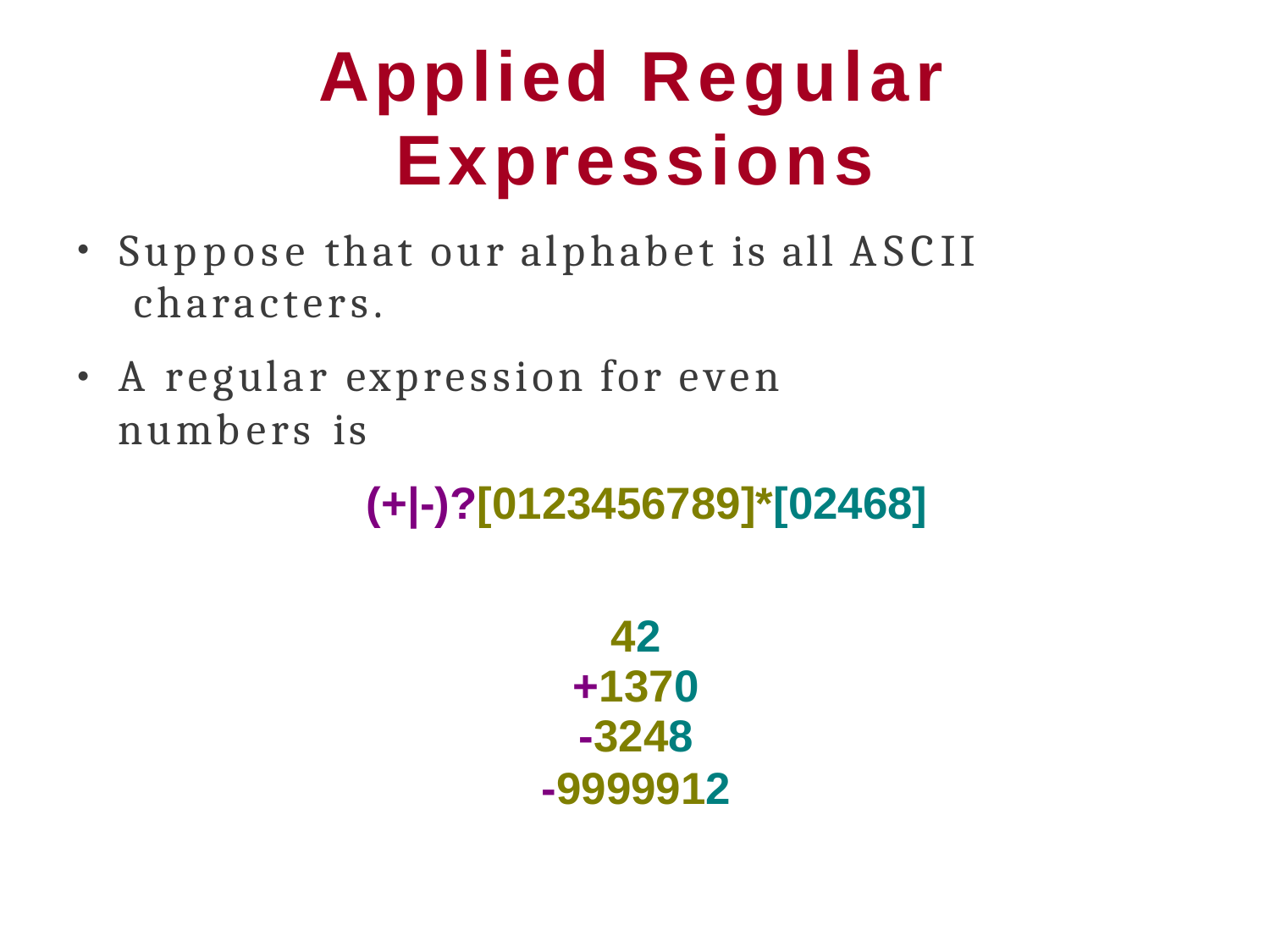

# Applied Regular Expressions
Suppose that our alphabet is all ASCII  characters.
A regular expression for even numbers is
●
●
(+|-)?[0123456789]*[02468]

42
+1370
-3248
-9999912